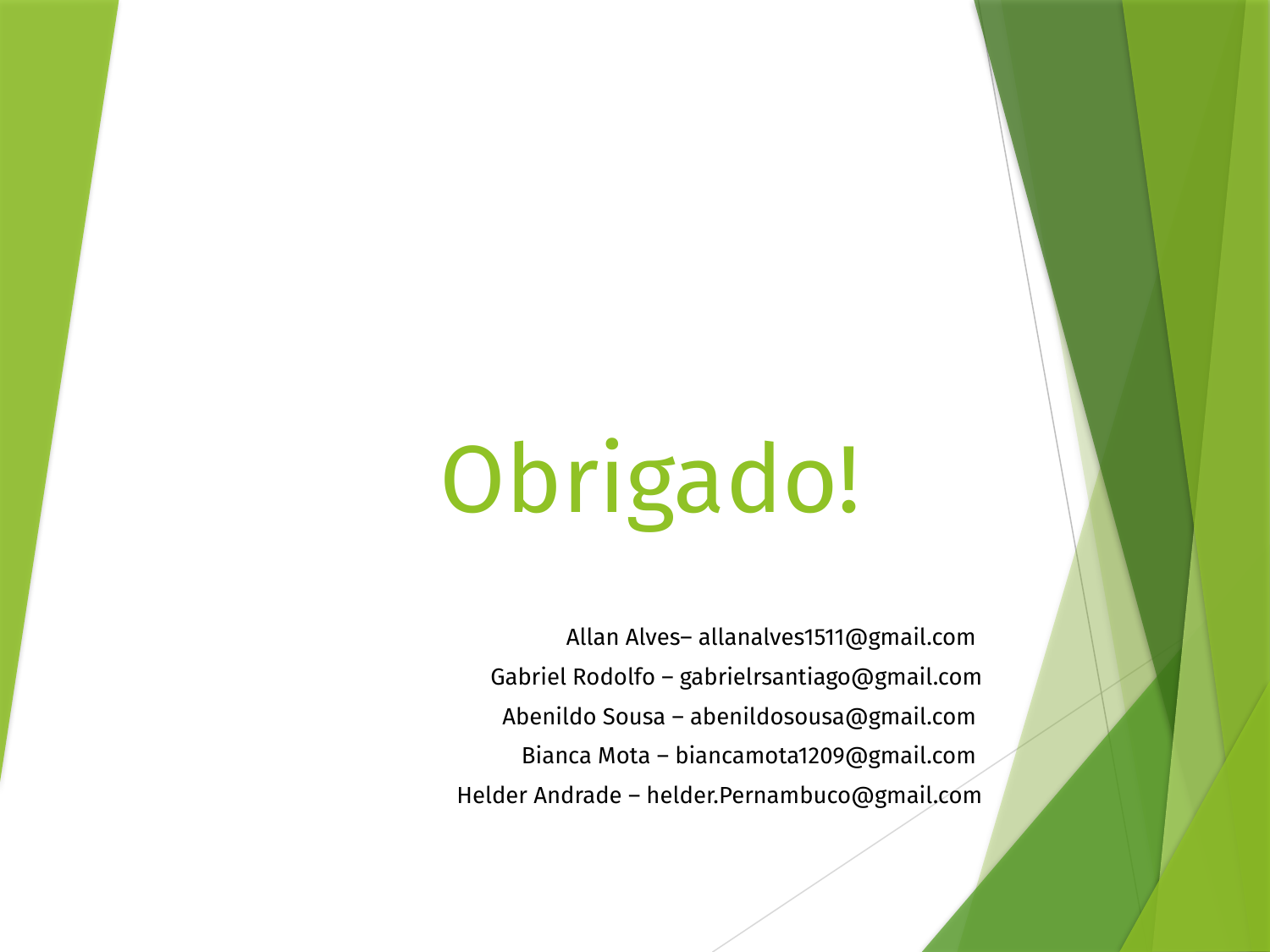

# Obrigado!
Allan Alves– allanalves1511@gmail.com
Gabriel Rodolfo – gabrielrsantiago@gmail.com
Abenildo Sousa – abenildosousa@gmail.com
Bianca Mota – biancamota1209@gmail.com
Helder Andrade – helder.Pernambuco@gmail.com